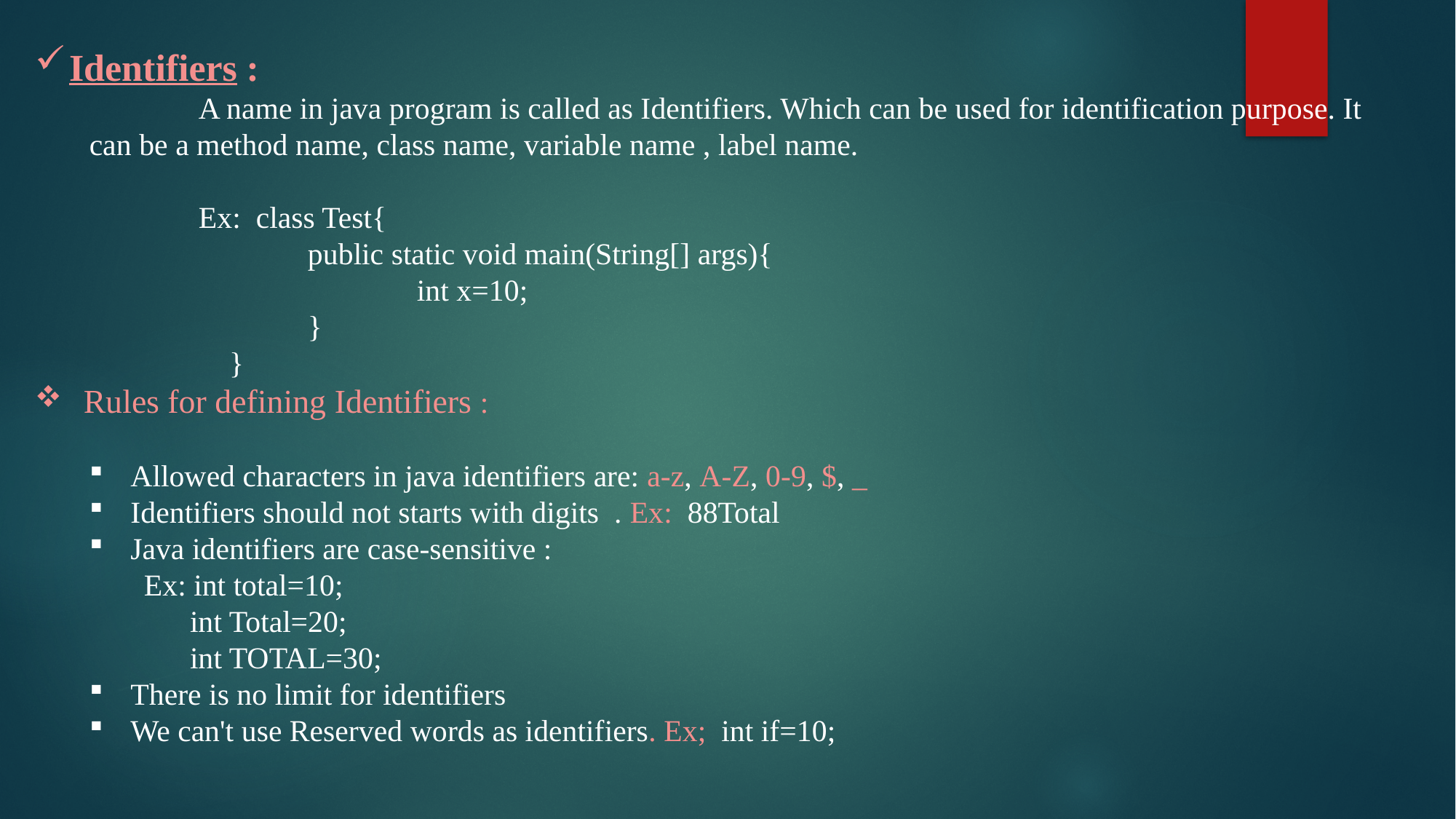

Identifiers :
	A name in java program is called as Identifiers. Which can be used for identification purpose. It can be a method name, class name, variable name , label name.

	Ex:  class Test{
		public static void main(String[] args){
			int x=10;
		}
	    }
 Rules for defining Identifiers :

Allowed characters in java identifiers are: a-z, A-Z, 0-9, $, _
Identifiers should not starts with digits  . Ex:  88Total
Java identifiers are case-sensitive :
Ex: int total=10;
      int Total=20;
      int TOTAL=30;
There is no limit for identifiers
We can't use Reserved words as identifiers. Ex;  int if=10;